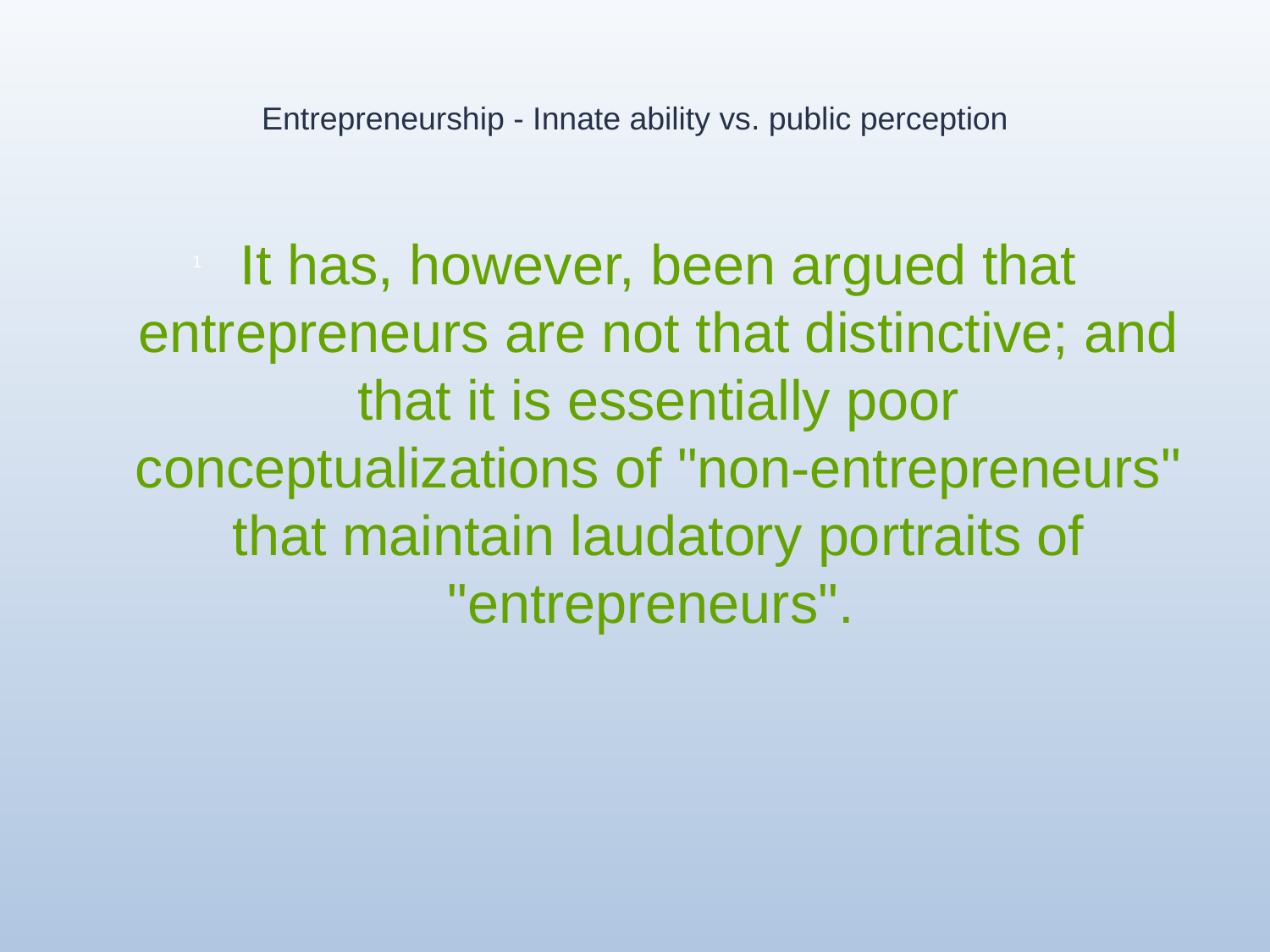

# Entrepreneurship - Innate ability vs. public perception
It has, however, been argued that entrepreneurs are not that distinctive; and that it is essentially poor conceptualizations of "non-entrepreneurs" that maintain laudatory portraits of "entrepreneurs".